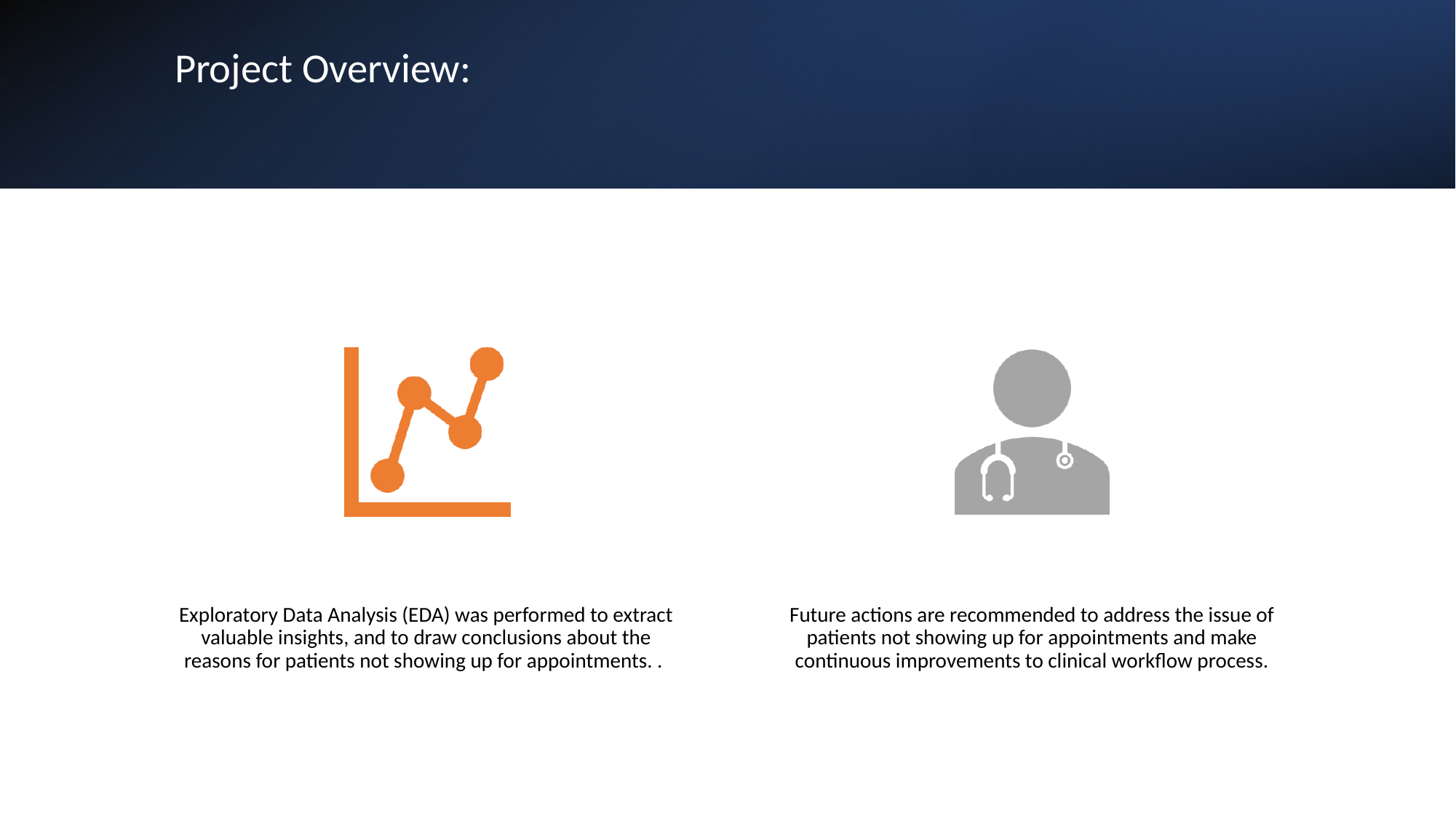

# Project Overview:
Exploratory Data Analysis (EDA) was performed to extract valuable insights, and to draw conclusions about the reasons for patients not showing up for appointments. .
Future actions are recommended to address the issue of patients not showing up for appointments and make continuous improvements to clinical workflow process.